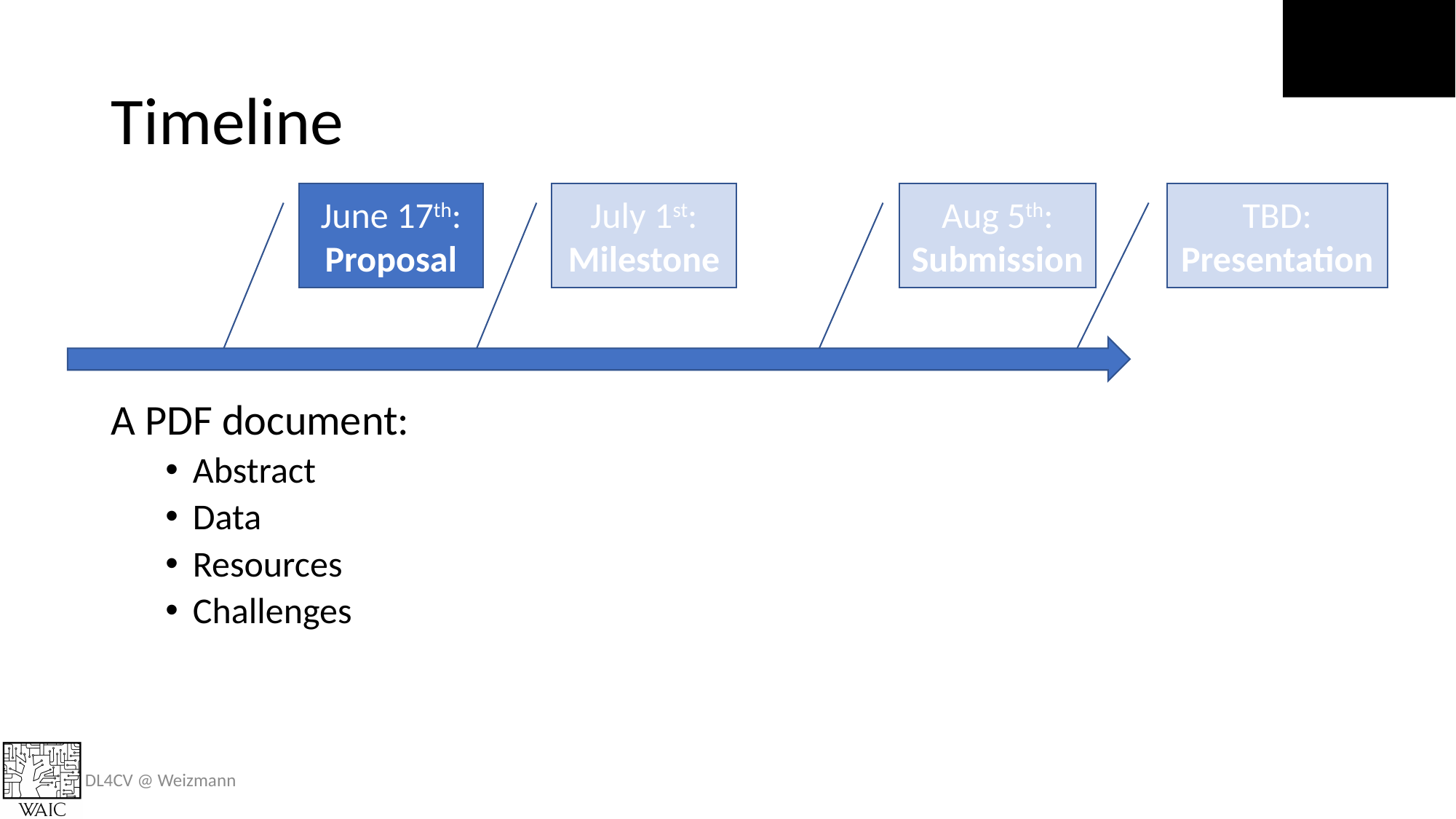

# Timeline
June 17th:
Proposal
July 1st:
Milestone
Aug 5th:
Submission
TBD:
Presentation

A PDF document:
Abstract
Data
Resources
Challenges
DL4CV @ Weizmann